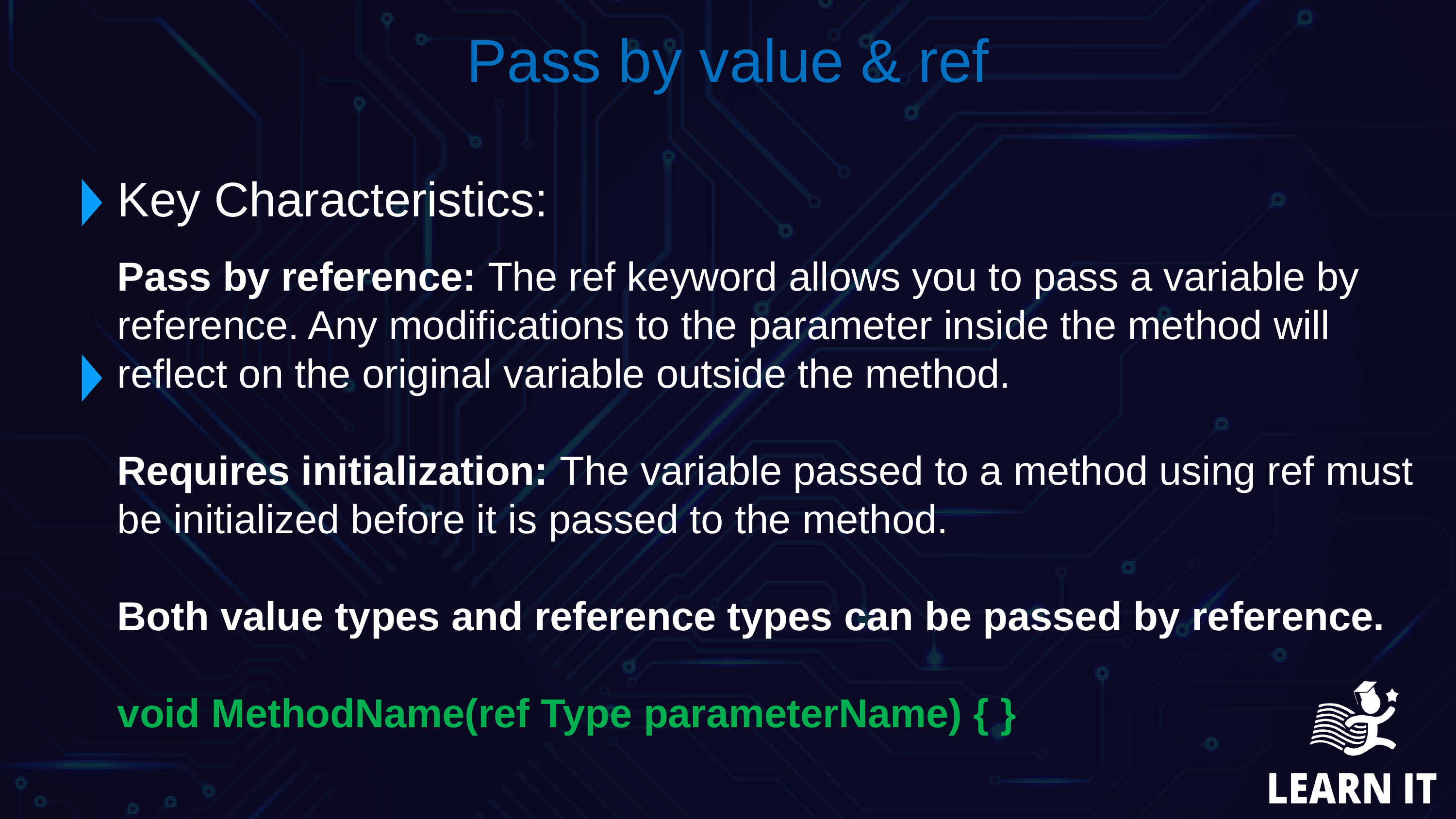

Pass by value & ref
Key Characteristics:

Pass by reference: The ref keyword allows you to pass a variable by reference. Any modifications to the parameter inside the method will reflect on the original variable outside the method.

Requires initialization: The variable passed to a method using ref must be initialized before it is passed to the method.

Both value types and reference types can be passed by reference.

void MethodName(ref Type parameterName) { }